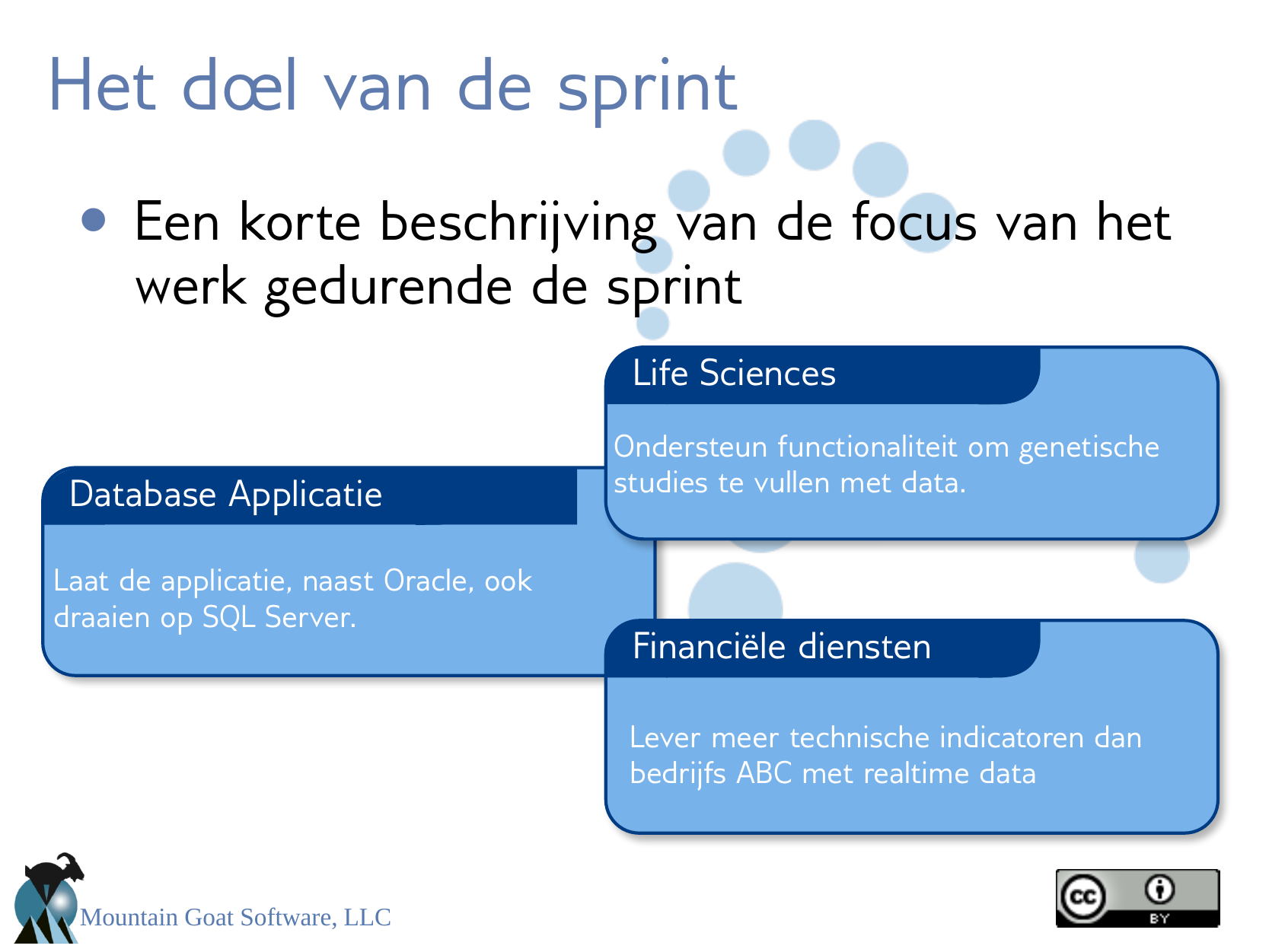

Het doel van de sprint
Een korte beschrijving van de focus van het werk gedurende de sprint
Life Sciences

Ondersteun functionaliteit om genetische studies te vullen met data.
Database Applicatie

Laat de applicatie, naast Oracle, ook draaien op SQL Server.
Financiële diensten

Lever meer technische indicatoren dan bedrijfs ABC met realtime data